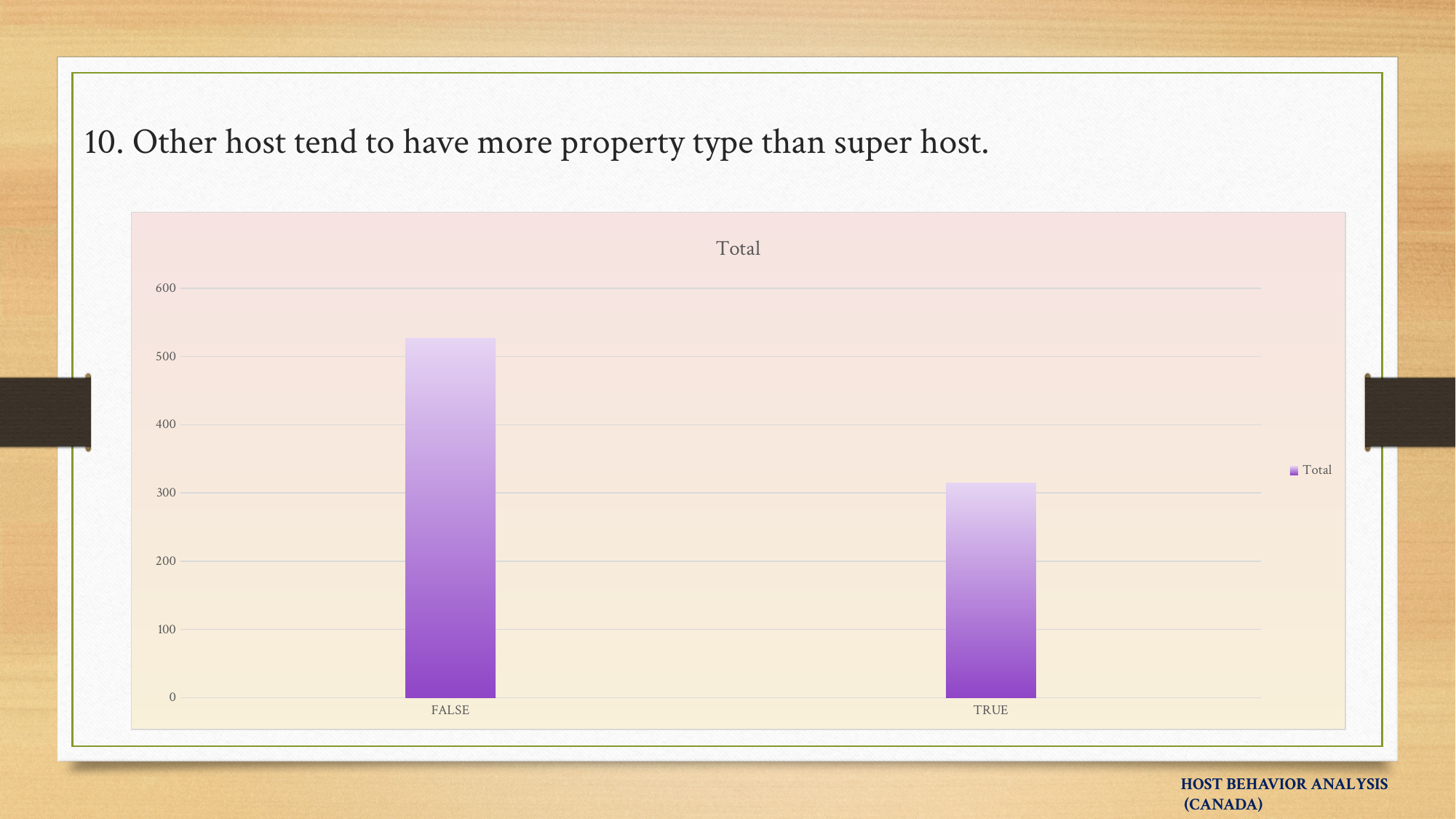

10. Other host tend to have more property type than super host.

### Chart:

| Category | Total |
|---|---|
| FALSE | 527.0 |
| TRUE | 314.0 |
HOST BEHAVIOR ANALYSIS
 (CANADA)